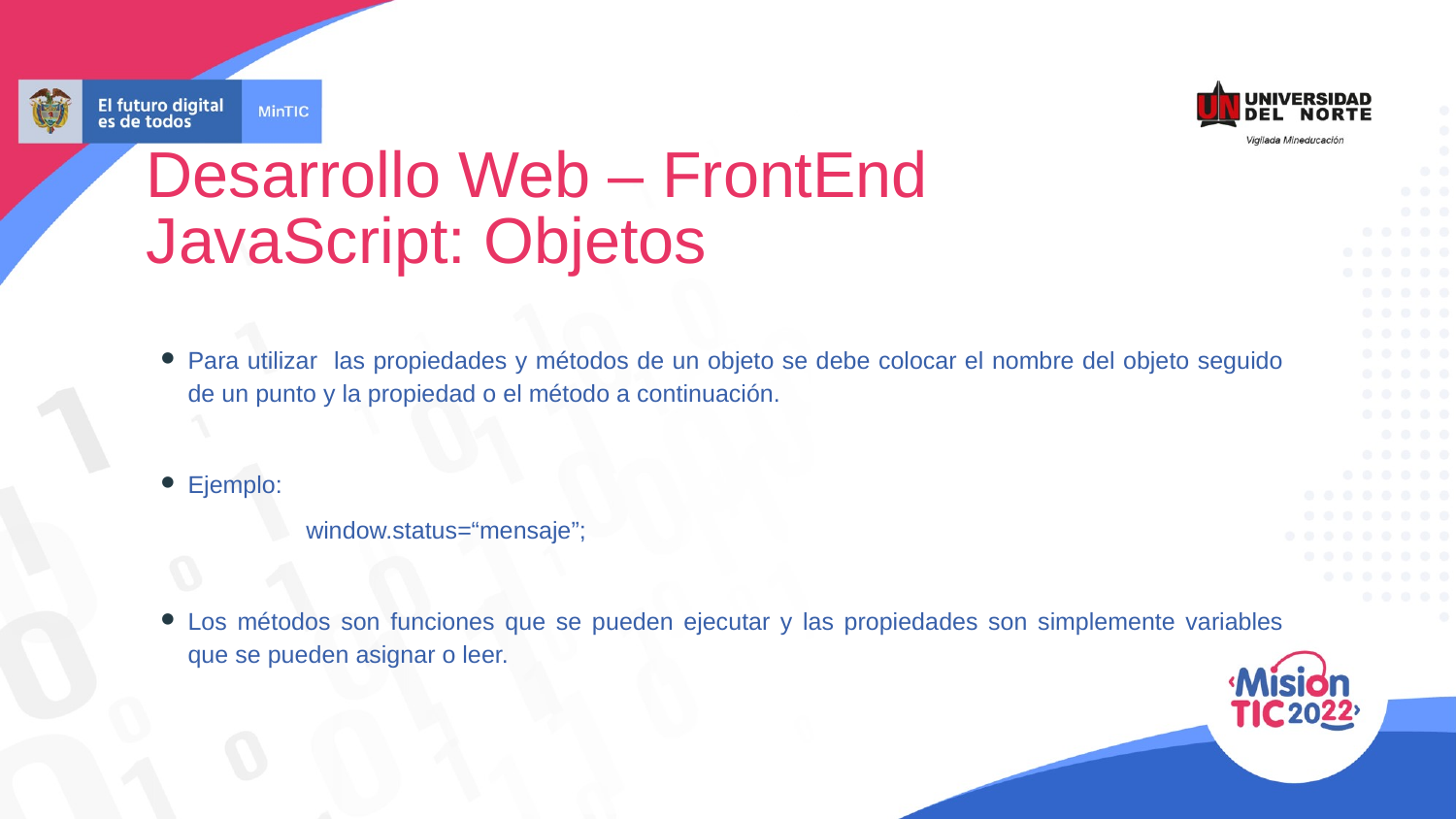

Desarrollo Web – FrontEnd
JavaScript: Objetos
Para utilizar  las propiedades y métodos de un objeto se debe colocar el nombre del objeto seguido de un punto y la propiedad o el método a continuación.

Ejemplo:
	window.status=“mensaje”;

Los métodos son funciones que se pueden ejecutar y las propiedades son simplemente variables que se pueden asignar o leer.